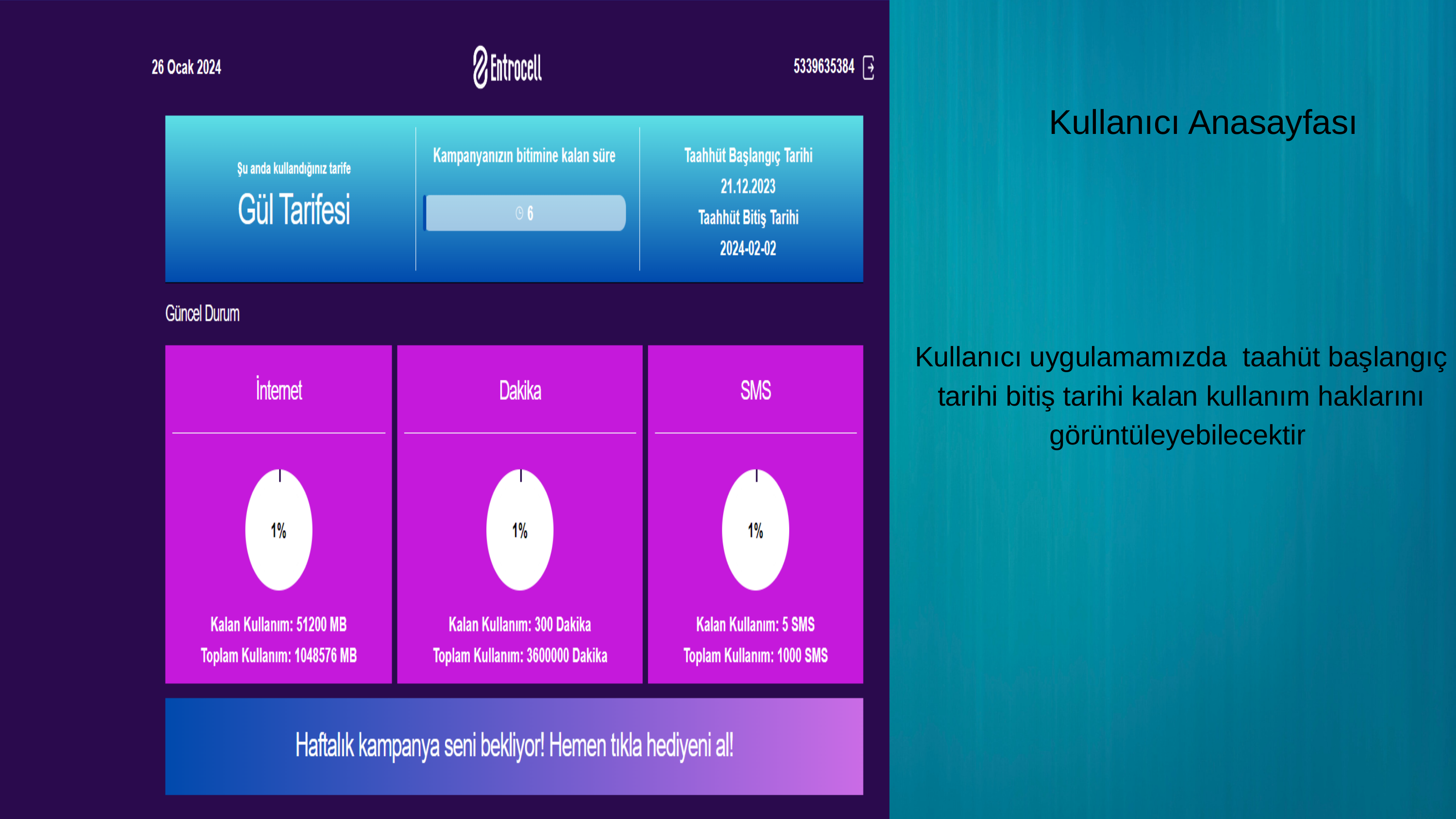

Kullanıcı Anasayfası
Kullanıcı uygulamamızda  taahüt başlangıç tarihi bitiş tarihi kalan kullanım haklarını görüntüleyebilecektir